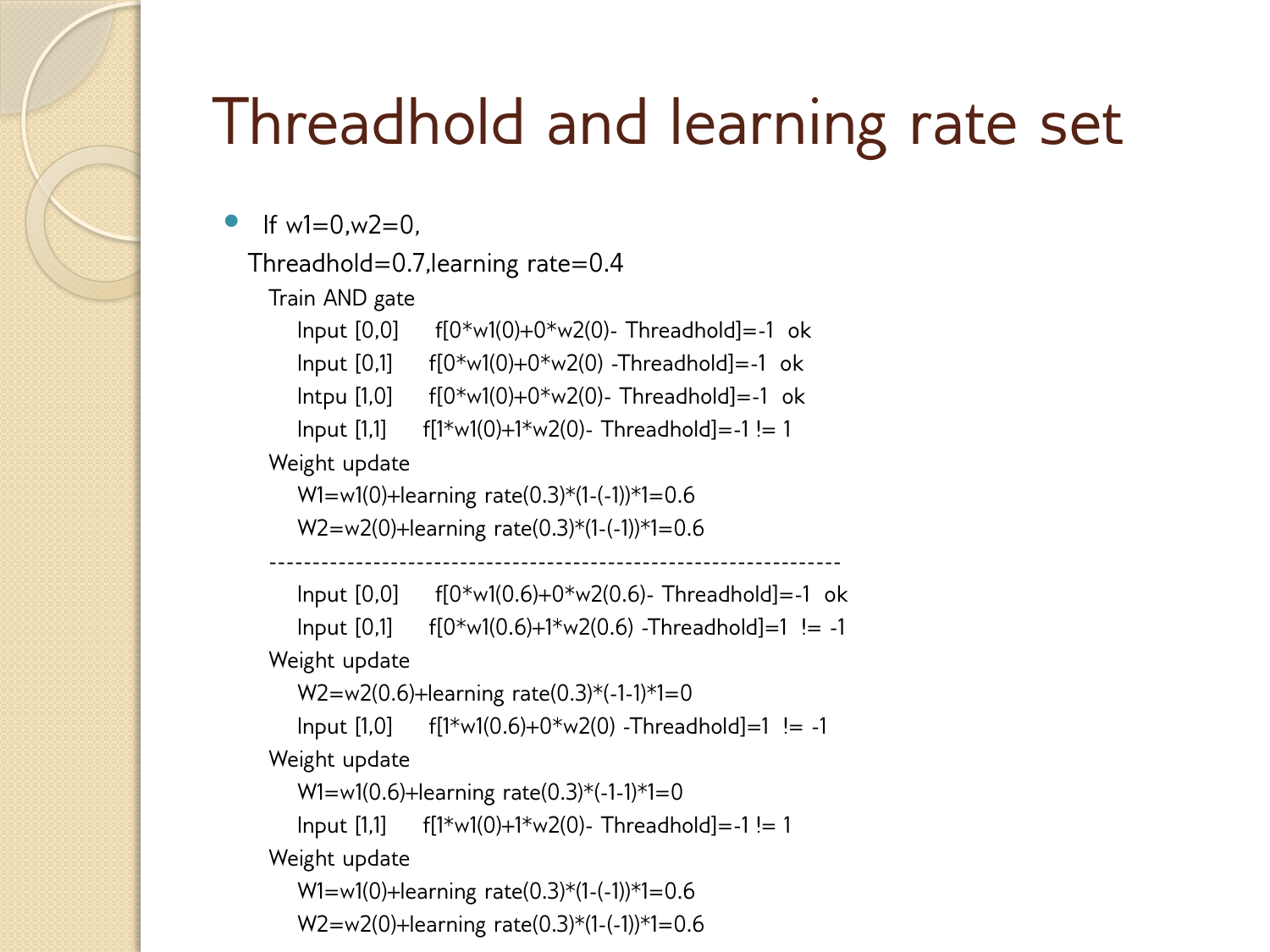

# Threadhold and learning rate set
If w1=0,w2=0,
   Threadhold=0.7,learning rate=0.4
Train AND gate
    Input [0,0]     f[0*w1(0)+0*w2(0)- Threadhold]=-1  ok
    Input [0,1]     f[0*w1(0)+0*w2(0) -Threadhold]=-1  ok
    Intpu [1,0]     f[0*w1(0)+0*w2(0)- Threadhold]=-1  ok
    Input [1,1]     f[1*w1(0)+1*w2(0)- Threadhold]=-1 != 1
Weight update
    W1=w1(0)+learning rate(0.3)*(1-(-1))*1=0.6
    W2=w2(0)+learning rate(0.3)*(1-(-1))*1=0.6
------------------------------------------------------------------
    Input [0,0]     f[0*w1(0.6)+0*w2(0.6)- Threadhold]=-1  ok
    Input [0,1]     f[0*w1(0.6)+1*w2(0.6) -Threadhold]=1  != -1
Weight update
    W2=w2(0.6)+learning rate(0.3)*(-1-1)*1=0
    Input [1,0]     f[1*w1(0.6)+0*w2(0) -Threadhold]=1  != -1
Weight update
    W1=w1(0.6)+learning rate(0.3)*(-1-1)*1=0
    Input [1,1]     f[1*w1(0)+1*w2(0)- Threadhold]=-1 != 1
Weight update
    W1=w1(0)+learning rate(0.3)*(1-(-1))*1=0.6
    W2=w2(0)+learning rate(0.3)*(1-(-1))*1=0.6